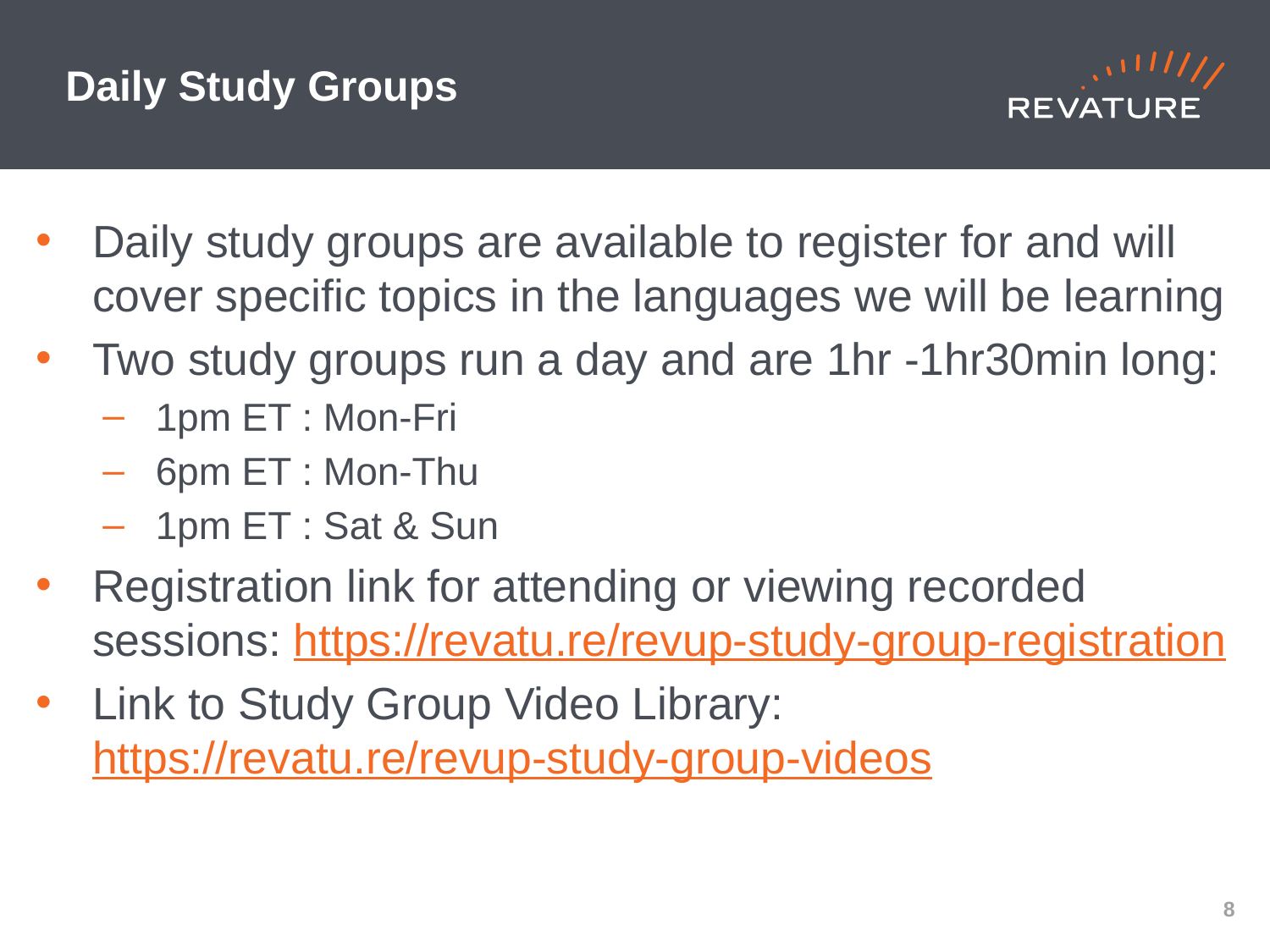

# Daily Study Groups
Daily study groups are available to register for and will cover specific topics in the languages we will be learning
Two study groups run a day and are 1hr -1hr30min long:
1pm ET : Mon-Fri
6pm ET : Mon-Thu
1pm ET : Sat & Sun
Registration link for attending or viewing recorded sessions: https://revatu.re/revup-study-group-registration
Link to Study Group Video Library: https://revatu.re/revup-study-group-videos

8